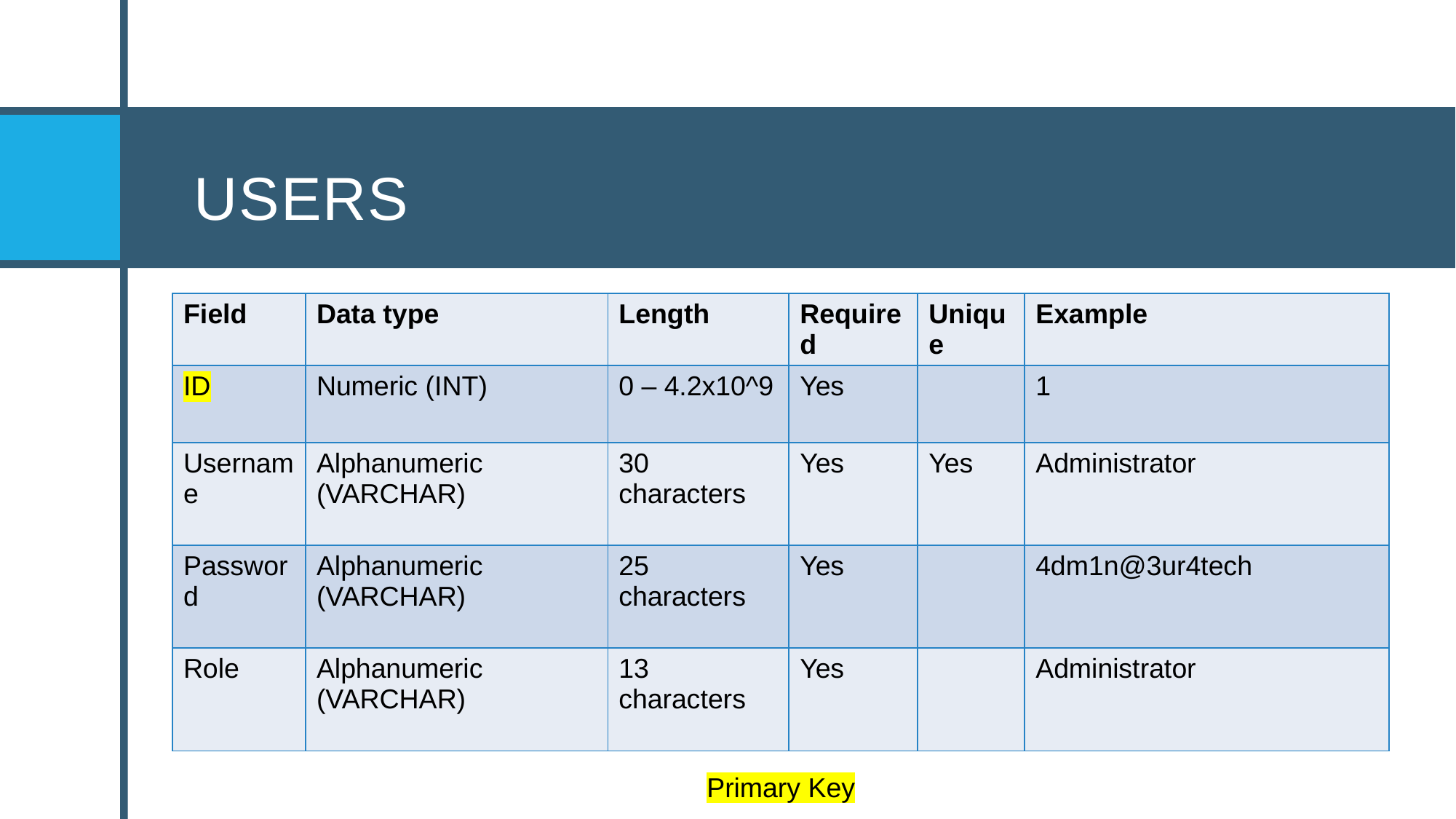

# Users
| Field | Data type | Length | Required | Unique | Example |
| --- | --- | --- | --- | --- | --- |
| ID | Numeric (INT) | 0 – 4.2x10^9 | Yes |  | 1 |
| Username | Alphanumeric (VARCHAR) | 30 characters | Yes | Yes | Administrator |
| Password | Alphanumeric (VARCHAR) | 25 characters | Yes |  | 4dm1n@3ur4tech |
| Role | Alphanumeric (VARCHAR) | 13 characters | Yes |  | Administrator |
Primary Key